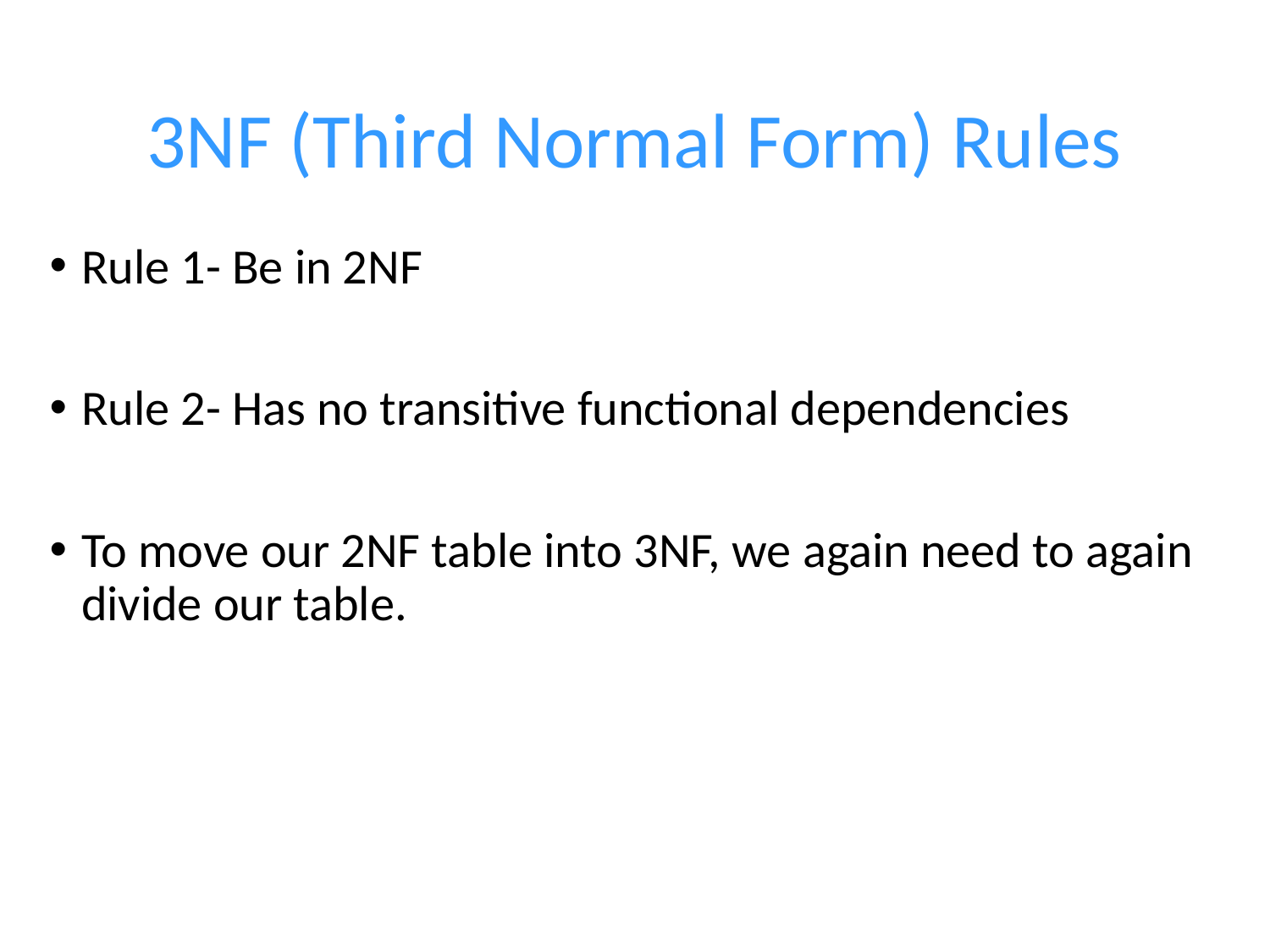

# 3NF (Third Normal Form) Rules
Rule 1- Be in 2NF

Rule 2- Has no transitive functional dependencies

To move our 2NF table into 3NF, we again need to again divide our table.